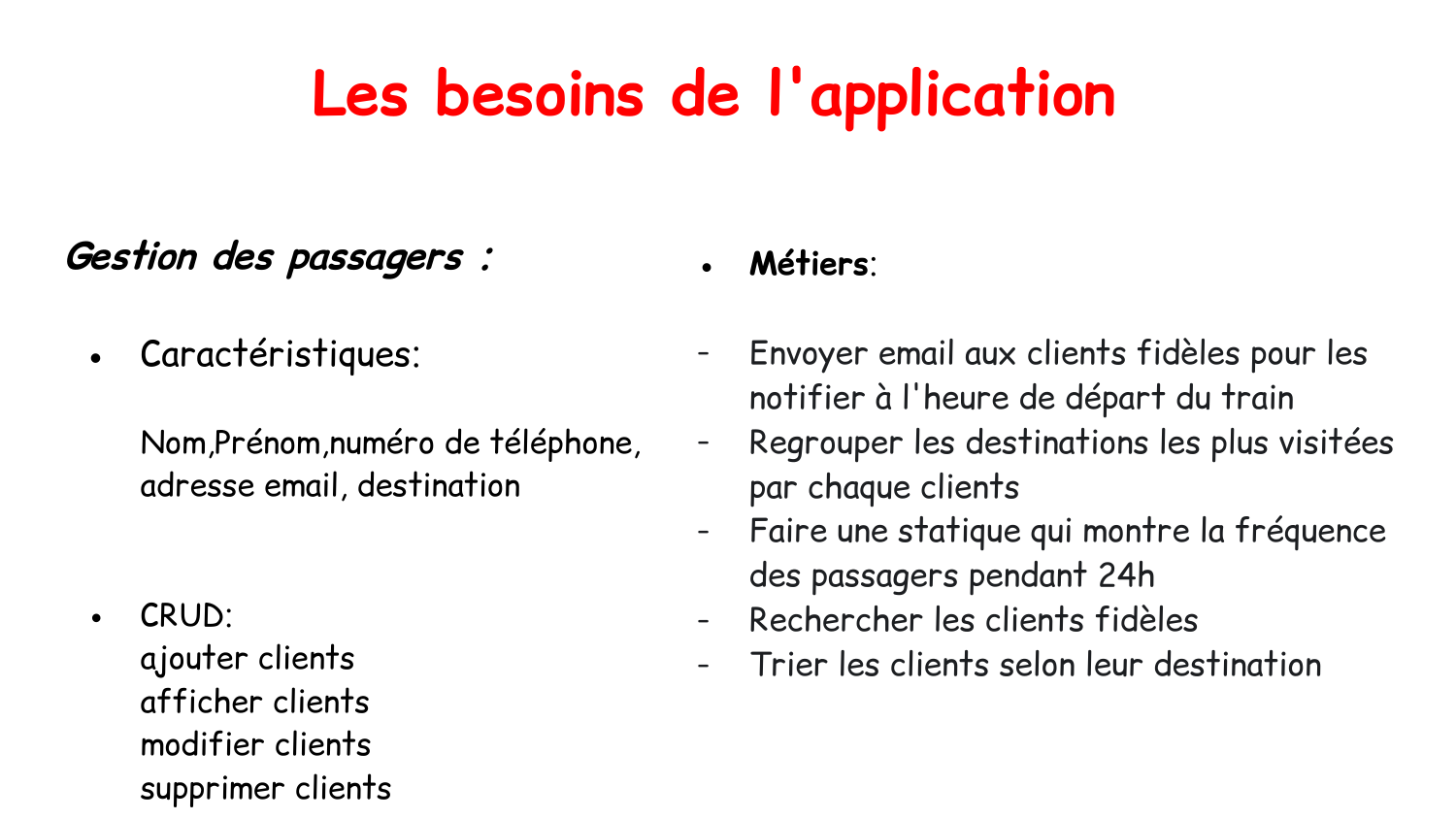

# Les besoins de l'application

Gestion des passagers :

Caractéristiques:

Nom,Prénom,numéro de téléphone, adresse email, destination

CRUD:
ajouter clients
afficher clients
modifier clients
supprimer clients

Métiers:

Envoyer email aux clients fidèles pour les notifier à l'heure de départ du train
Regrouper les destinations les plus visitées par chaque clients
Faire une statique qui montre la fréquence des passagers pendant 24h
Rechercher les clients fidèles
Trier les clients selon leur destination